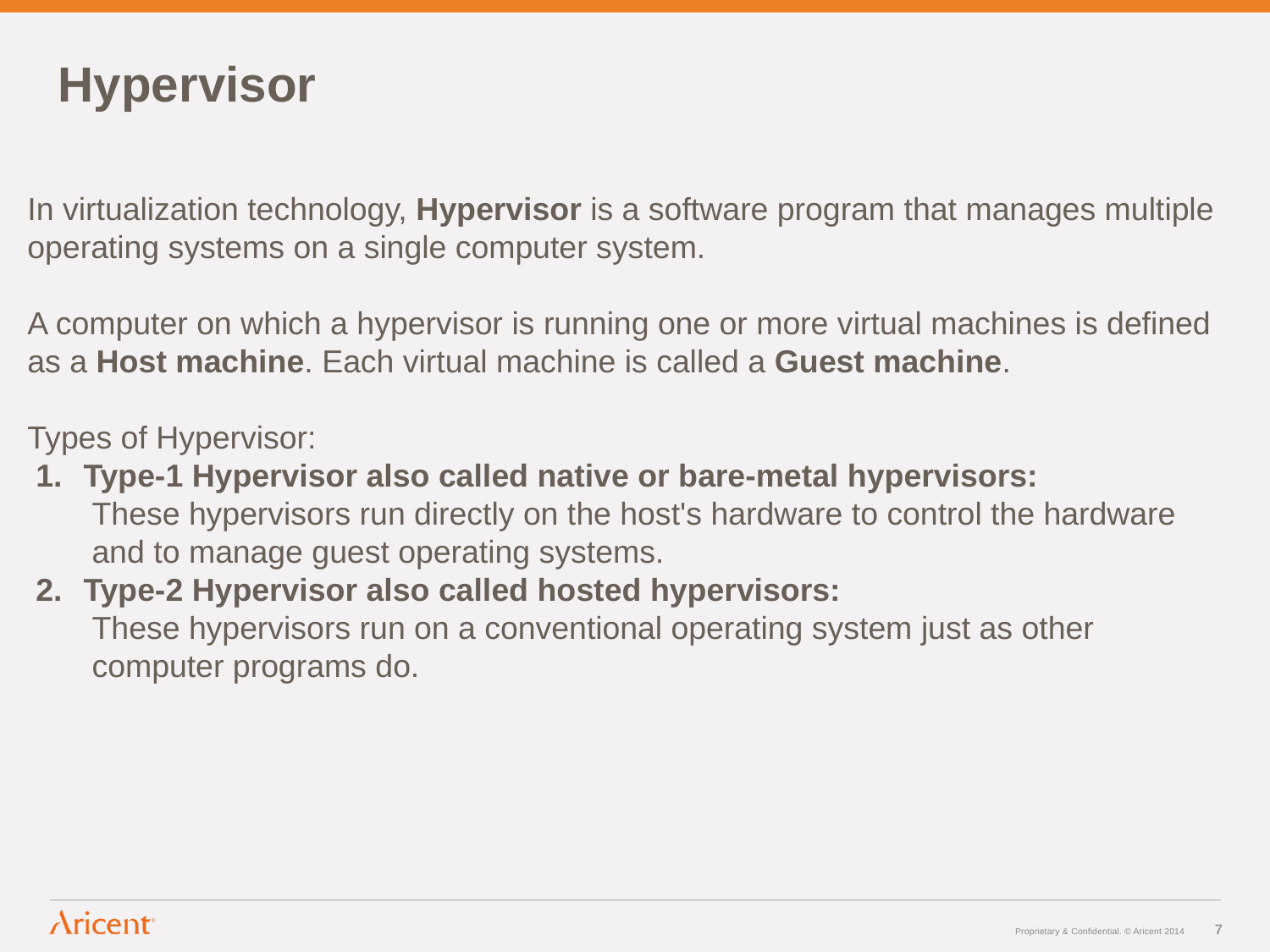

Hypervisor
In virtualization technology, Hypervisor is a software program that manages multiple operating systems on a single computer system.

A computer on which a hypervisor is running one or more virtual machines is defined as a Host machine. Each virtual machine is called a Guest machine.

Types of Hypervisor:
Type-1 Hypervisor also called native or bare-metal hypervisors:
These hypervisors run directly on the host's hardware to control the hardware and to manage guest operating systems.
Type-2 Hypervisor also called hosted hypervisors:
These hypervisors run on a conventional operating system just as other computer programs do.

7